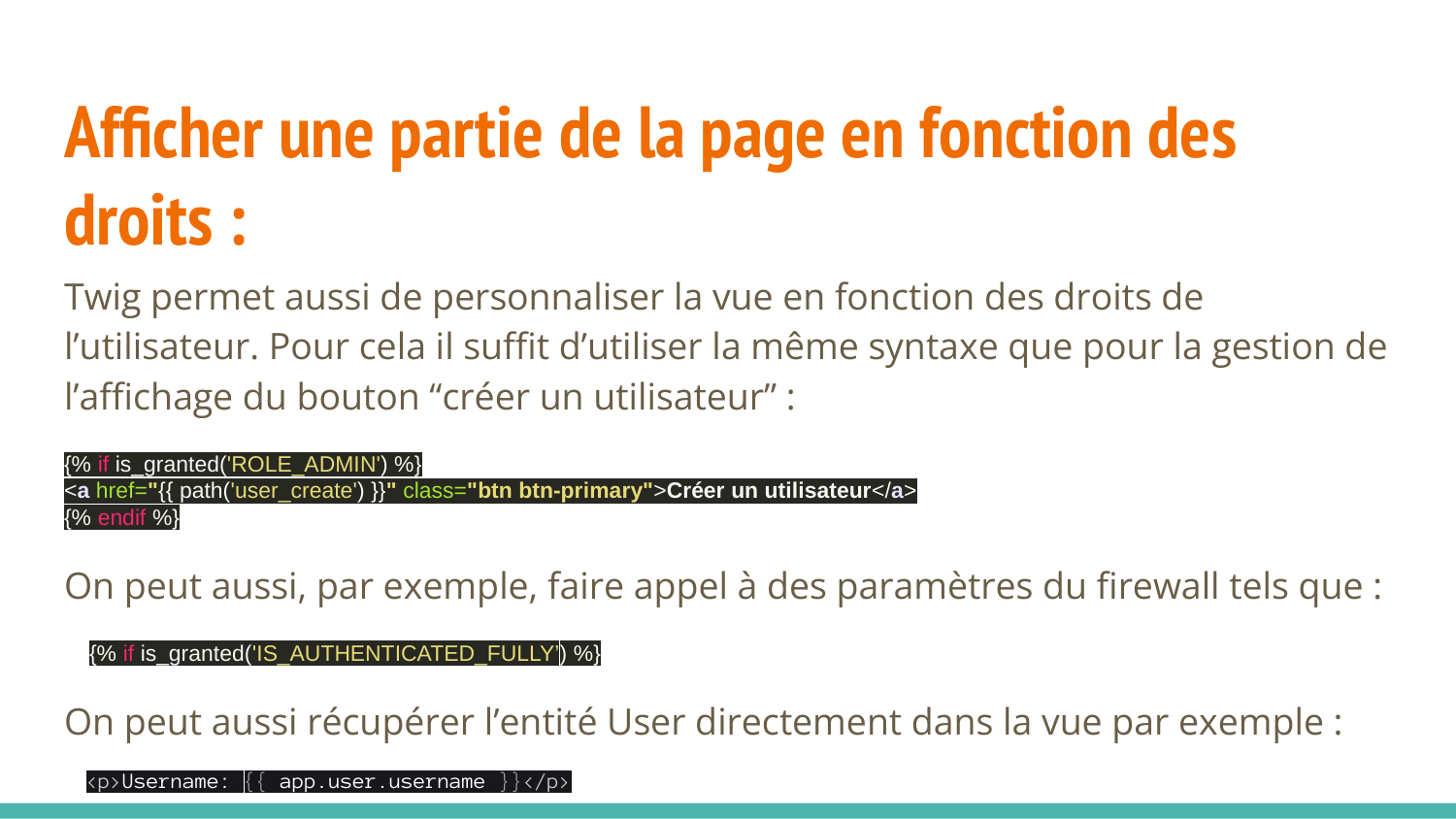

# Afficher une partie de la page en fonction des droits :
Twig permet aussi de personnaliser la vue en fonction des droits de l’utilisateur. Pour cela il suffit d’utiliser la même syntaxe que pour la gestion de l’affichage du bouton “créer un utilisateur” :
{% if is_granted('ROLE_ADMIN') %}
<a href="{{ path('user_create') }}" class="btn btn-primary">Créer un utilisateur</a>
{% endif %}

On peut aussi, par exemple, faire appel à des paramètres du firewall tels que :
    {% if is_granted('IS_AUTHENTICATED_FULLY’) %}

On peut aussi récupérer l’entité User directement dans la vue par exemple :
<p>Username: {{ app.user.username }}</p>